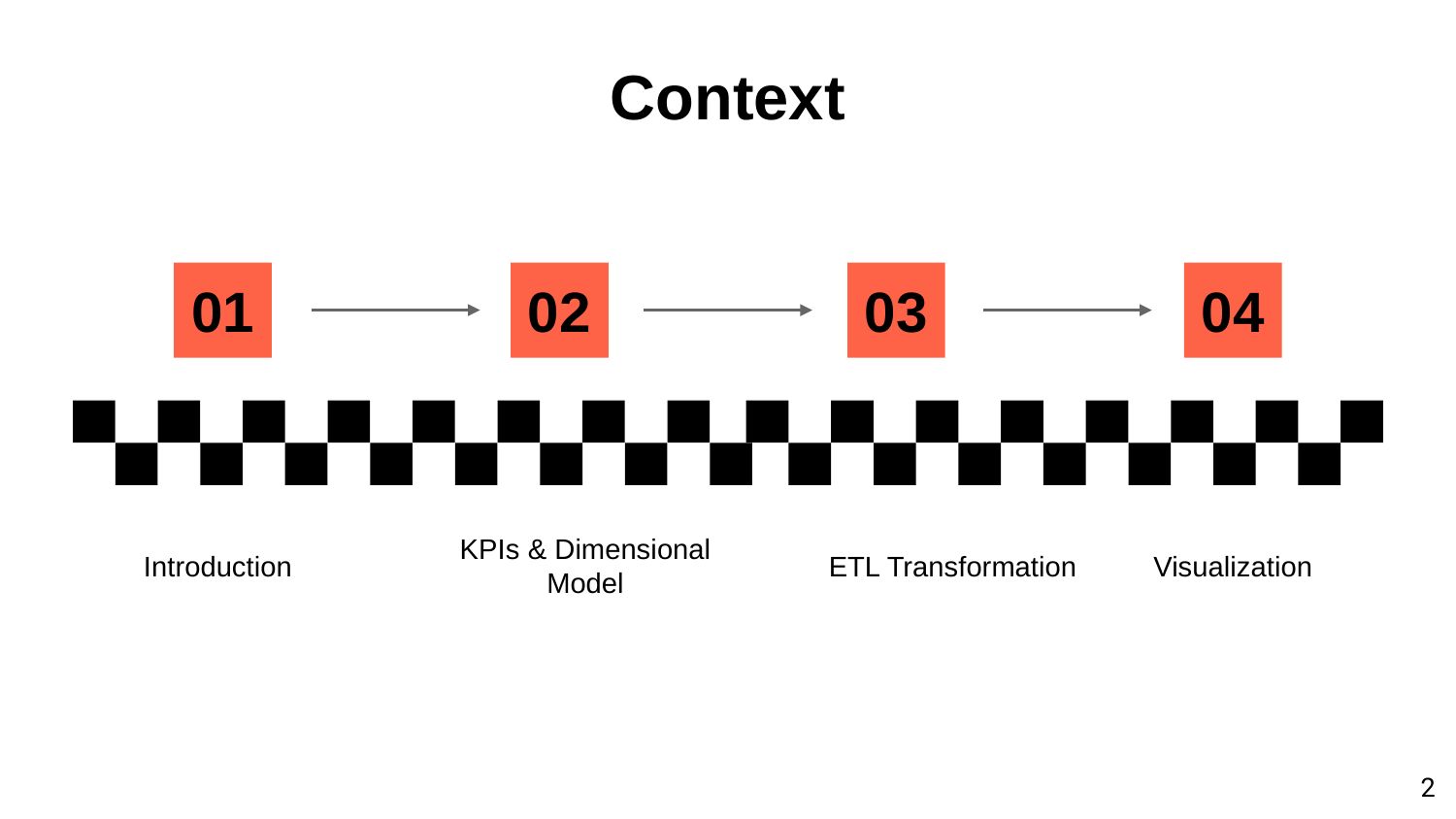

# Context
01
Introduction

02

03

04

KPIs & Dimensional Model
ETL Transformation
Visualization
2